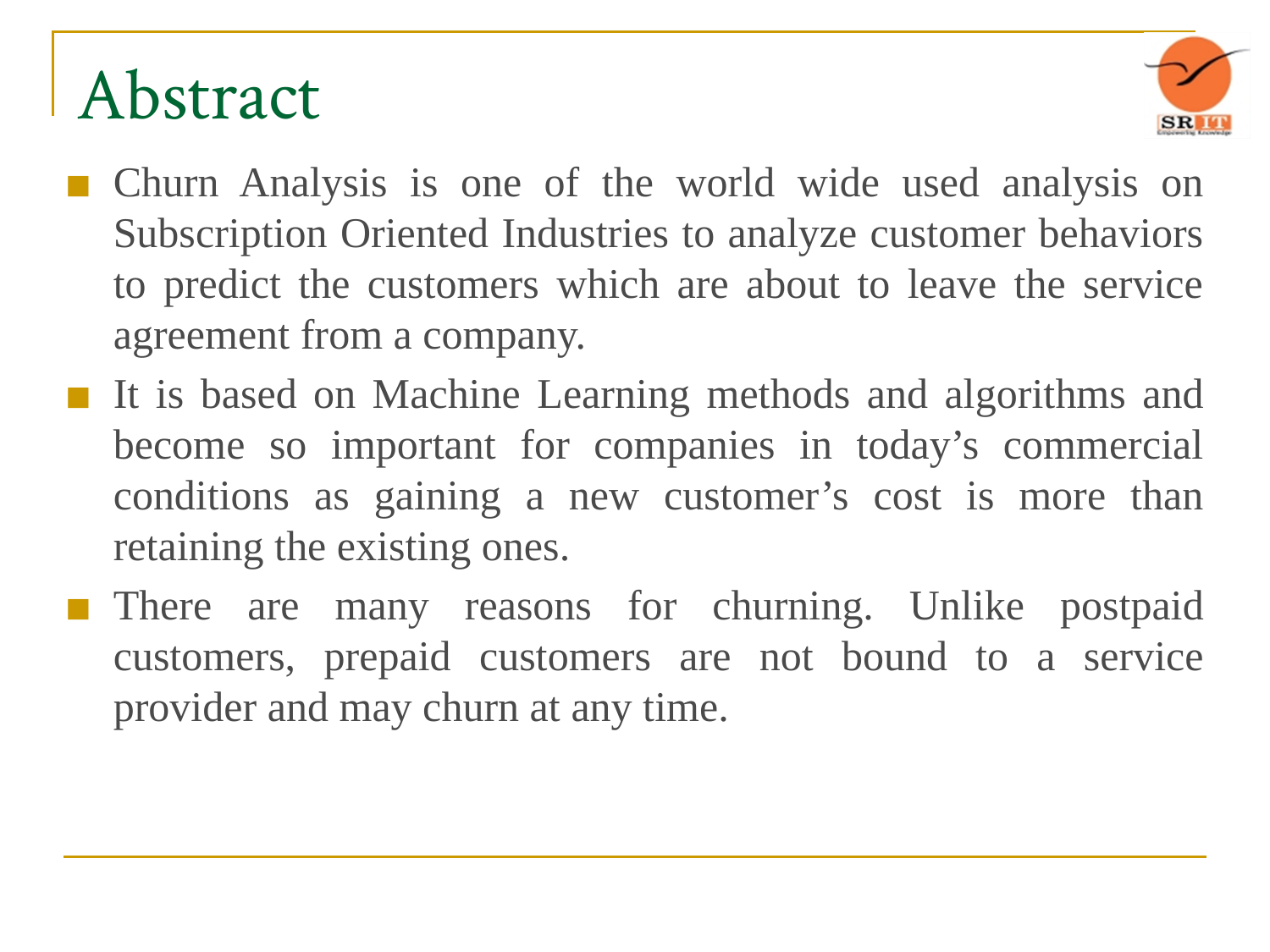

# Abstract
Churn Analysis is one of the world wide used analysis on Subscription Oriented Industries to analyze customer behaviors to predict the customers which are about to leave the service agreement from a company.
It is based on Machine Learning methods and algorithms and become so important for companies in today’s commercial conditions as gaining a new customer’s cost is more than retaining the existing ones.
There are many reasons for churning. Unlike postpaid customers, prepaid customers are not bound to a service provider and may churn at any time.